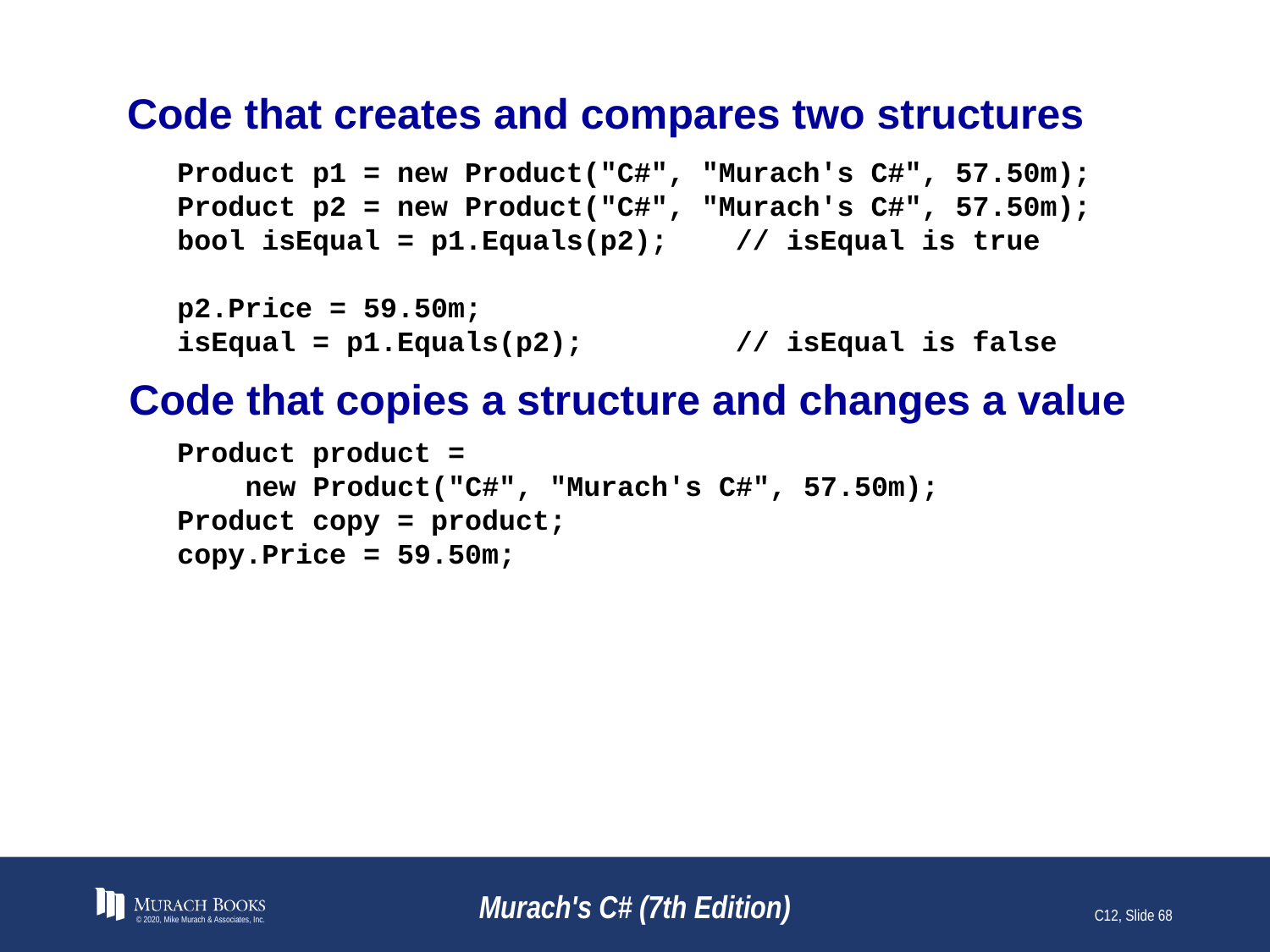

# Code that creates and compares two structures
Product p1 = new Product("C#", "Murach's C#", 57.50m);
Product p2 = new Product("C#", "Murach's C#", 57.50m);
bool isEqual = p1.Equals(p2);    // isEqual is true

p2.Price = 59.50m;
isEqual = p1.Equals(p2);         // isEqual is false
Code that copies a structure and changes a value
Product product =
    new Product("C#", "Murach's C#", 57.50m);
Product copy = product;
copy.Price = 59.50m;

© 2020, Mike Murach & Associates, Inc.
Murach's C# (7th Edition)

C12, Slide 68